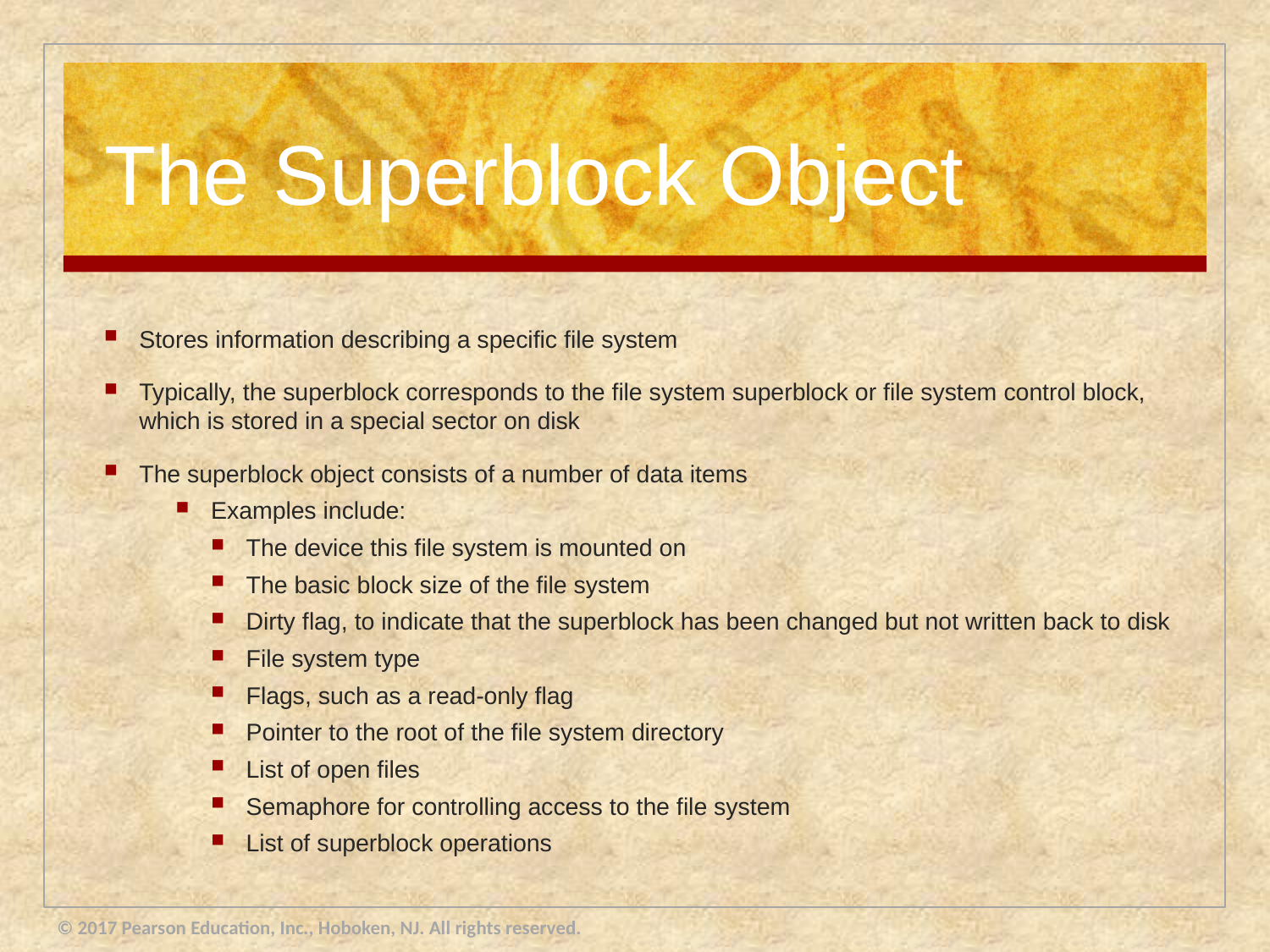

# The Superblock Object
Stores information describing a specific file system
Typically, the superblock corresponds to the file system superblock or file system control block, which is stored in a special sector on disk
The superblock object consists of a number of data items
Examples include:
The device this file system is mounted on
The basic block size of the file system
Dirty flag, to indicate that the superblock has been changed but not written back to disk
File system type
Flags, such as a read-only flag
Pointer to the root of the file system directory
List of open files
Semaphore for controlling access to the file system
List of superblock operations
© 2017 Pearson Education, Inc., Hoboken, NJ. All rights reserved.